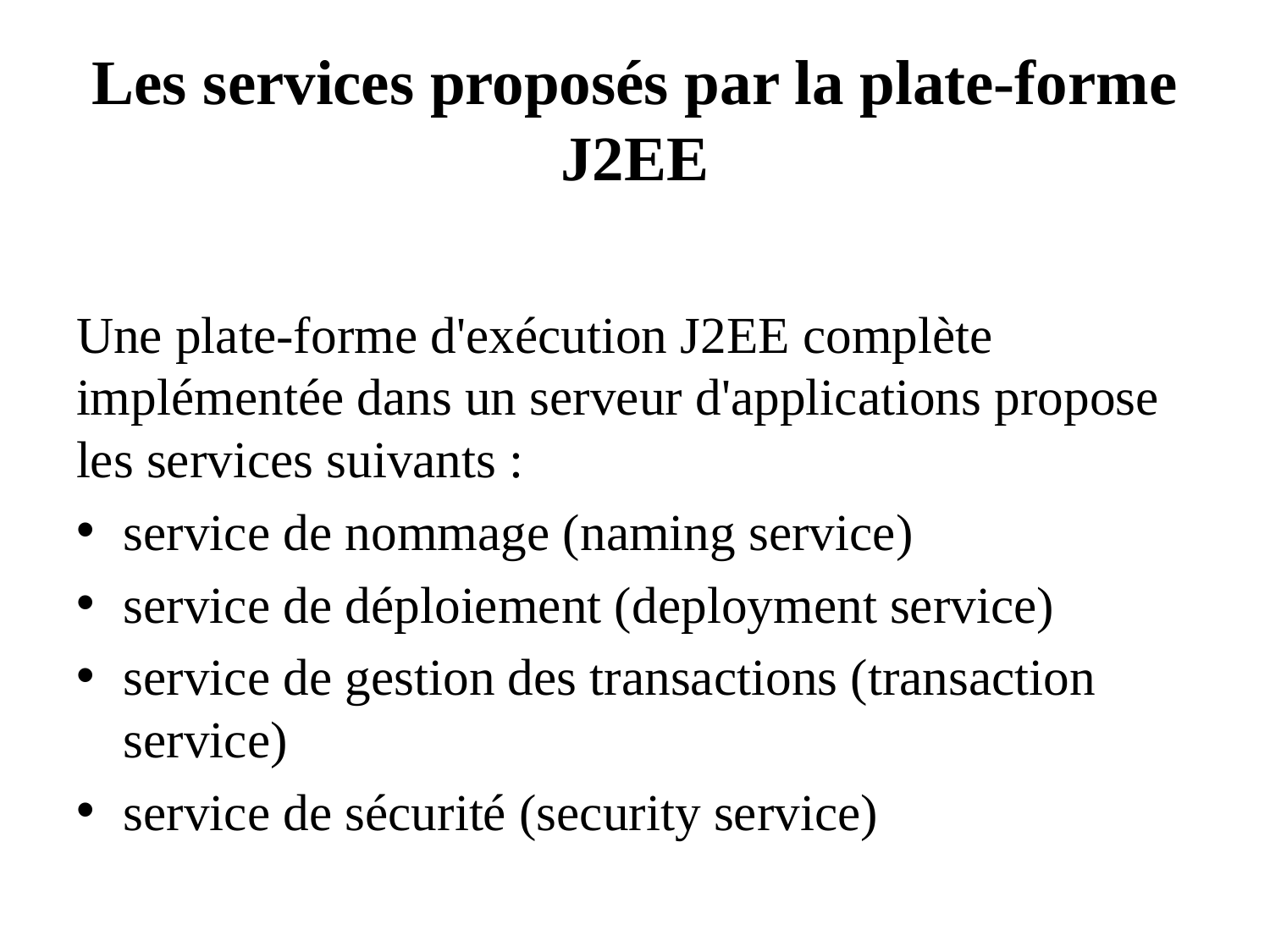

# Les services proposés par la plate-forme J2EE

Une plate-forme d'exécution J2EE complète implémentée dans un serveur d'applications propose les services suivants :
service de nommage (naming service)
service de déploiement (deployment service)
service de gestion des transactions (transaction service)
service de sécurité (security service)